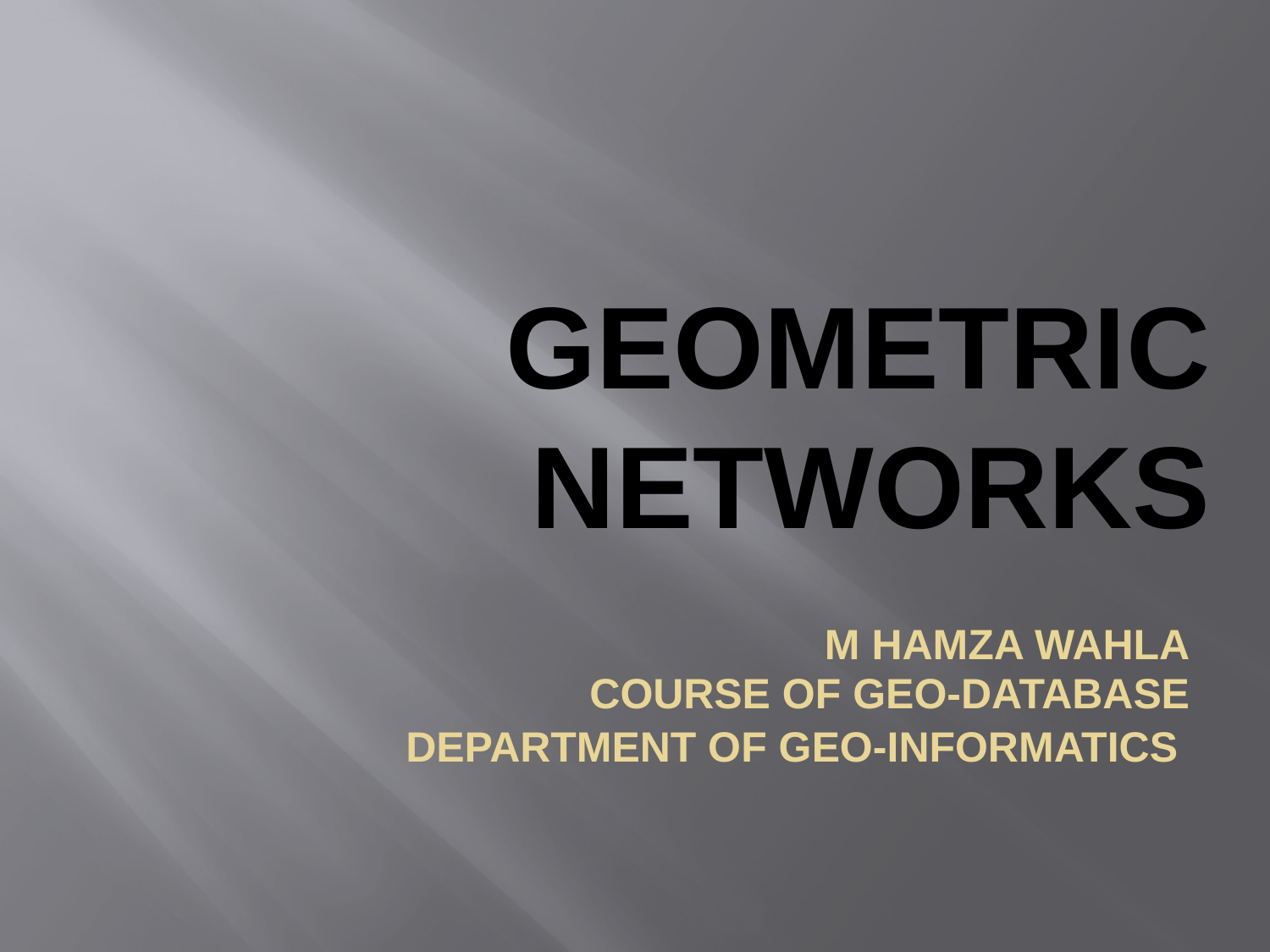

# Geometric Networks
M hamza wahla
Course of Geo-database
DEPARTMENT OF GEO-INFORMATICS